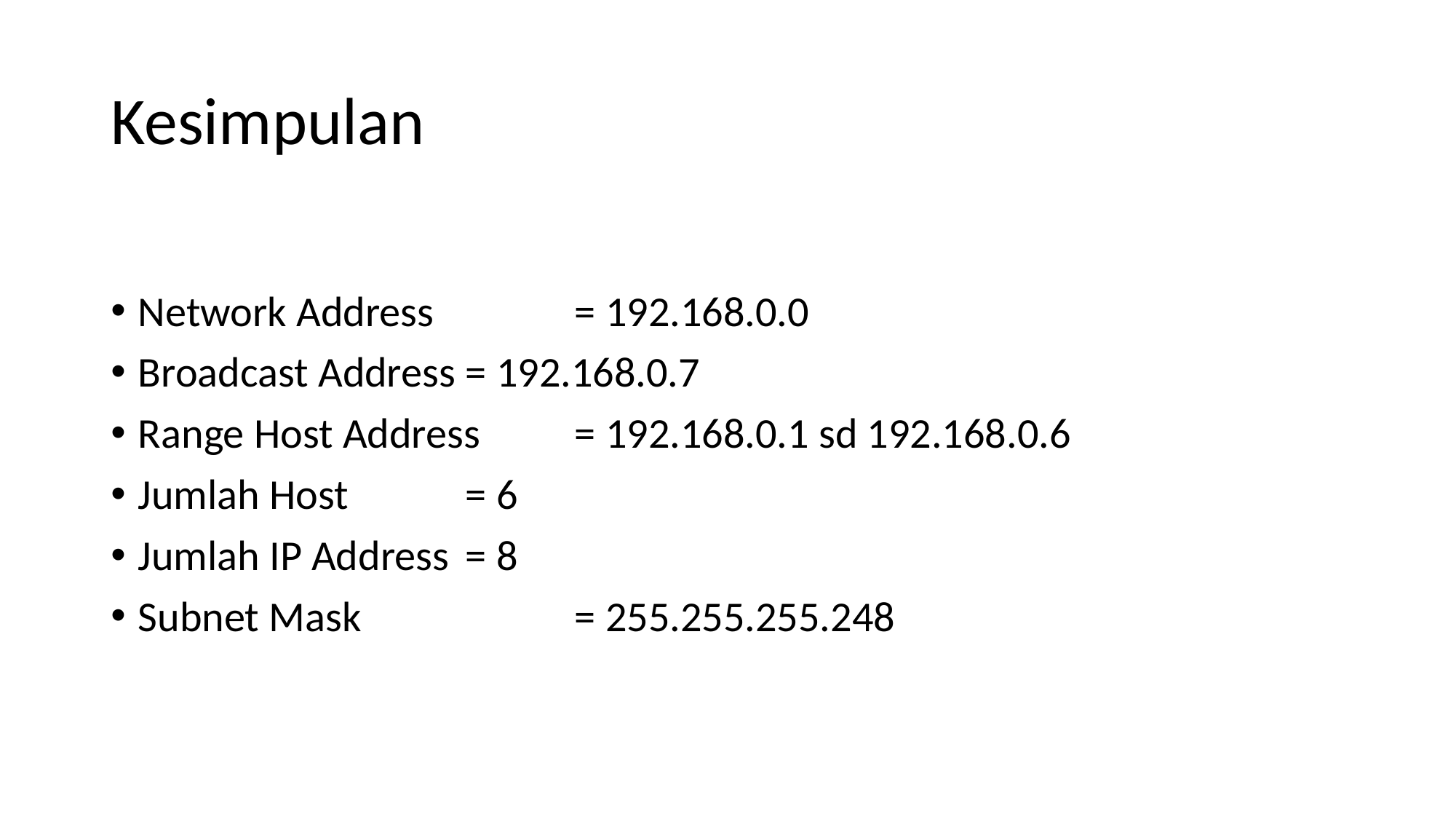

# Kesimpulan

Network Address		= 192.168.0.0
Broadcast Address	= 192.168.0.7
Range Host Address	= 192.168.0.1 sd 192.168.0.6
Jumlah Host		= 6
Jumlah IP Address	= 8
Subnet Mask		= 255.255.255.248